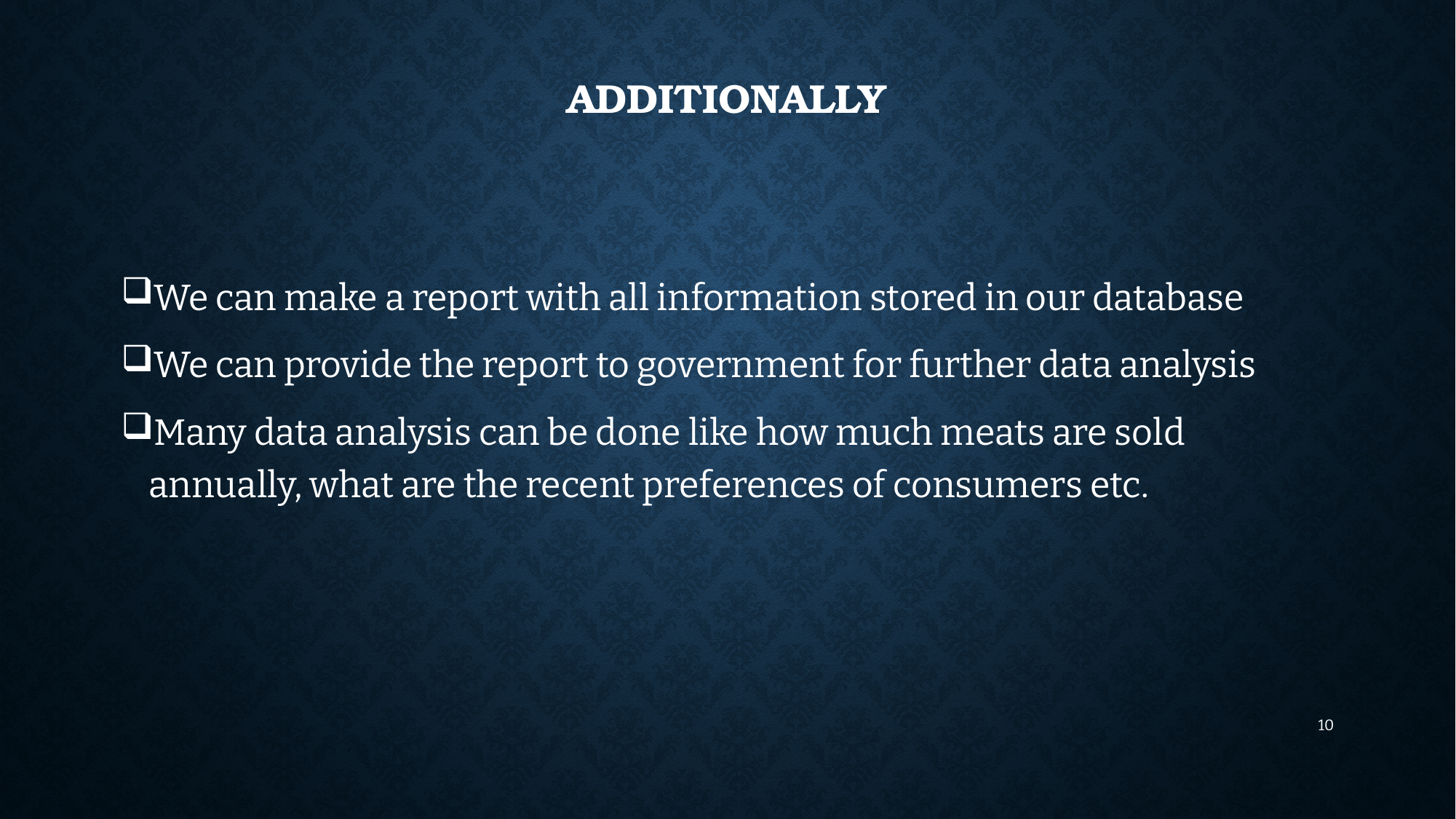

# Additionally
We can make a report with all information stored in our database
We can provide the report to government for further data analysis
Many data analysis can be done like how much meats are sold annually, what are the recent preferences of consumers etc.
10